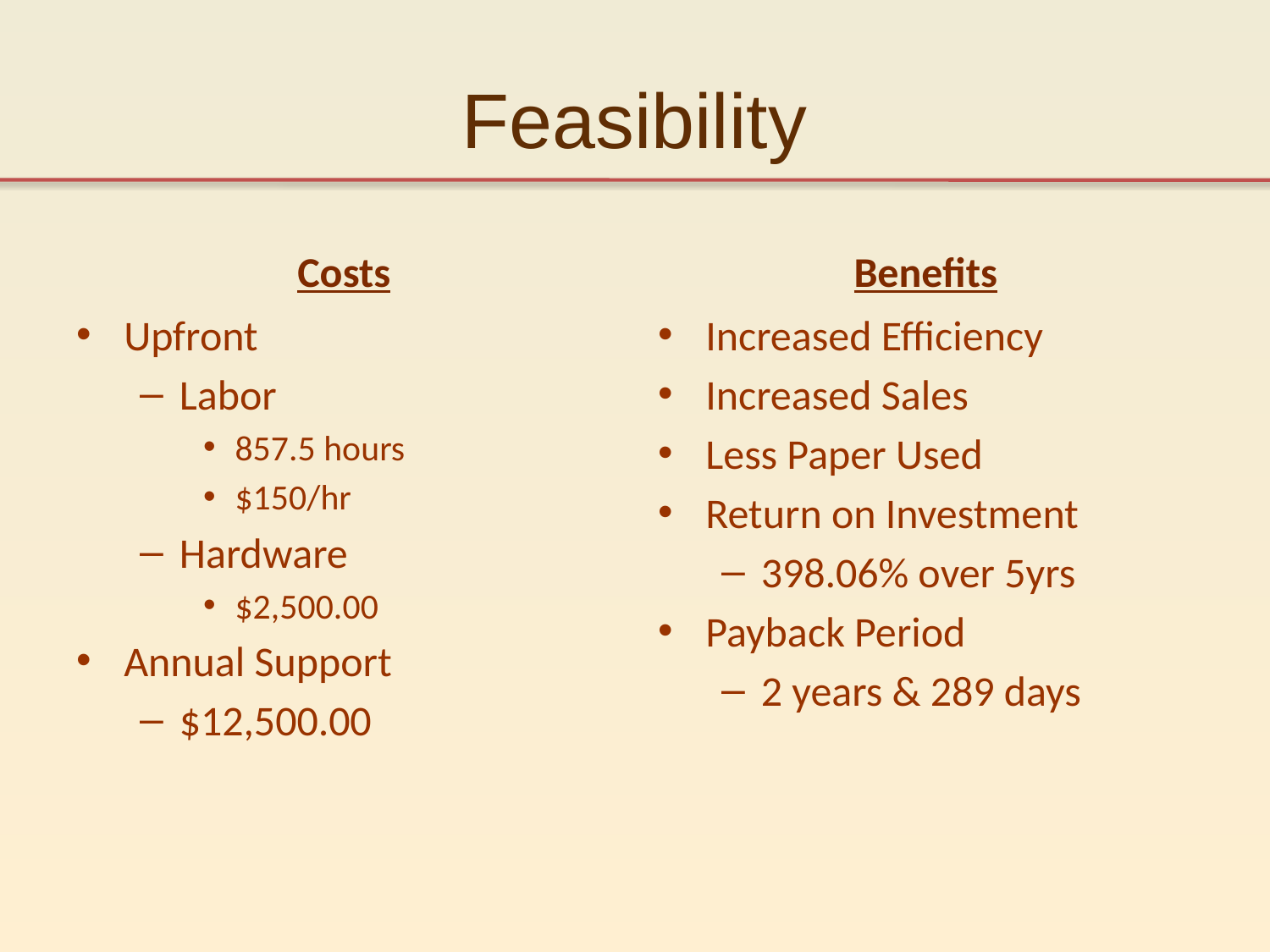

# Feasibility
Costs
Benefits
Upfront
Labor
857.5 hours
$150/hr
Hardware
$2,500.00
Annual Support
$12,500.00
Increased Efficiency
Increased Sales
Less Paper Used
Return on Investment
398.06% over 5yrs
Payback Period
2 years & 289 days